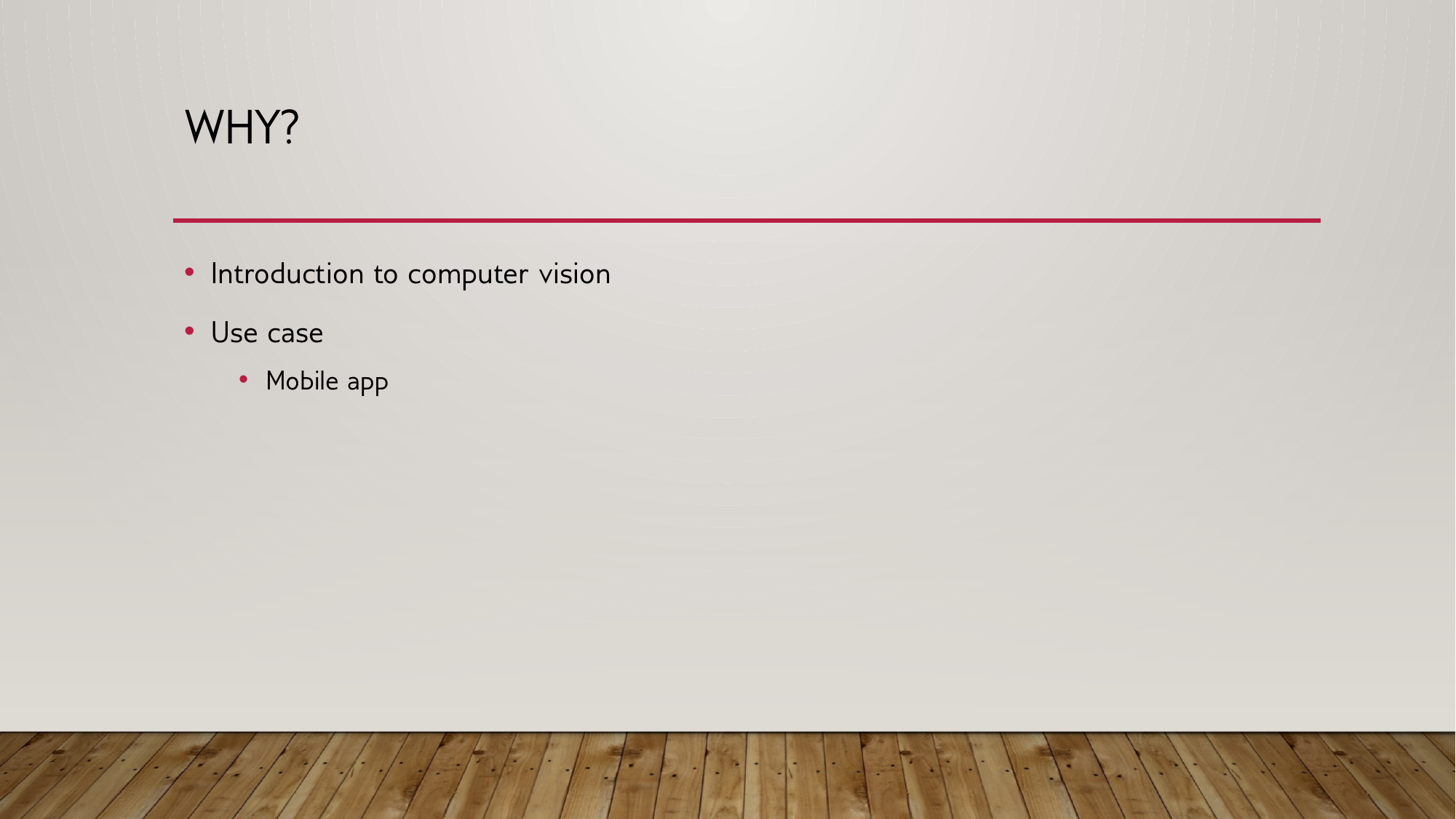

# Why?
Introduction to computer vision
Use case
Mobile app